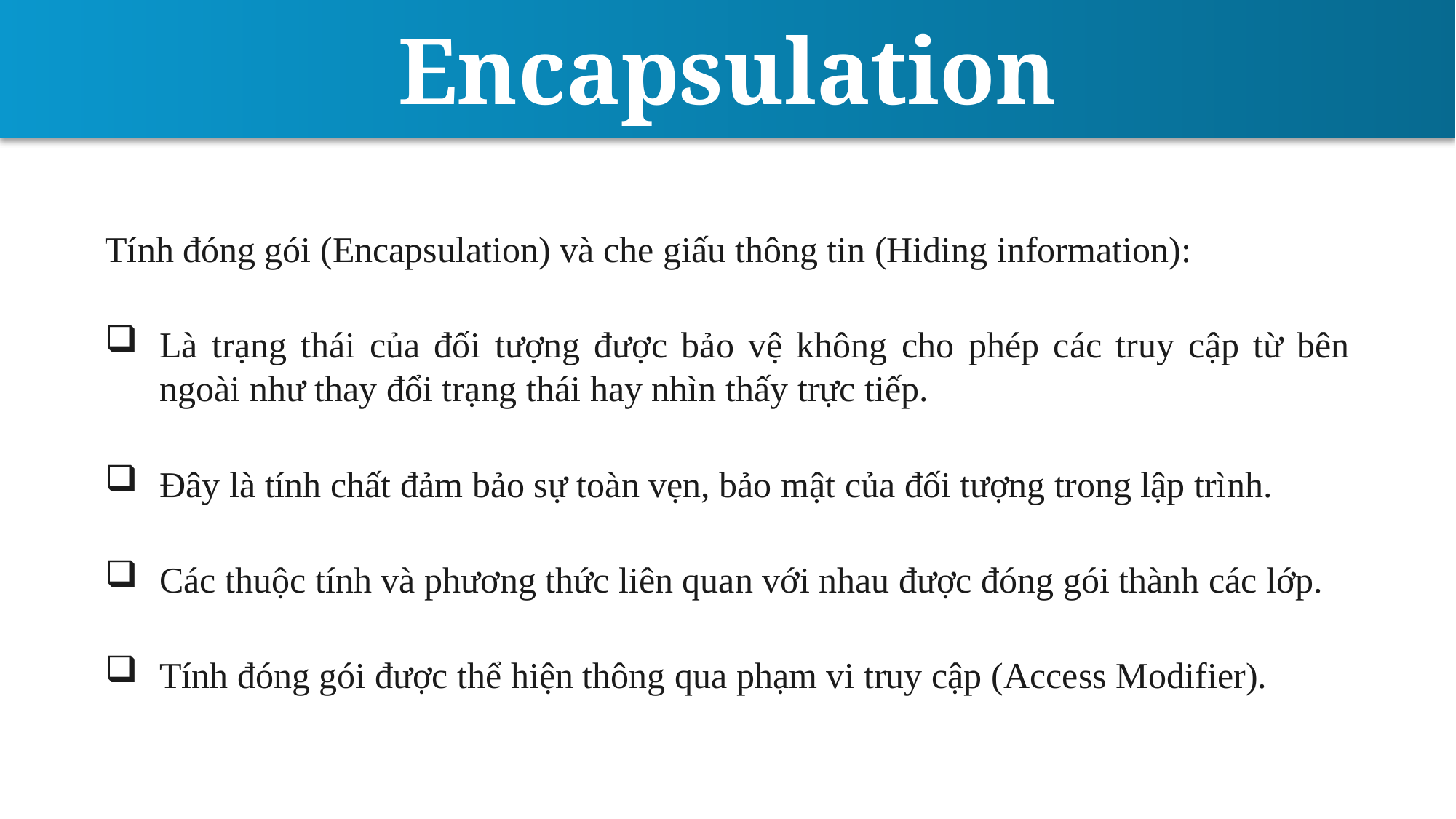

Encapsulation
Tính đóng gói (Encapsulation) và che giấu thông tin (Hiding information):
Là trạng thái của đối tượng được bảo vệ không cho phép các truy cập từ bên ngoài như thay đổi trạng thái hay nhìn thấy trực tiếp.
Đây là tính chất đảm bảo sự toàn vẹn, bảo mật của đối tượng trong lập trình.
Các thuộc tính và phương thức liên quan với nhau được đóng gói thành các lớp.
Tính đóng gói được thể hiện thông qua phạm vi truy cập (Access Modifier).